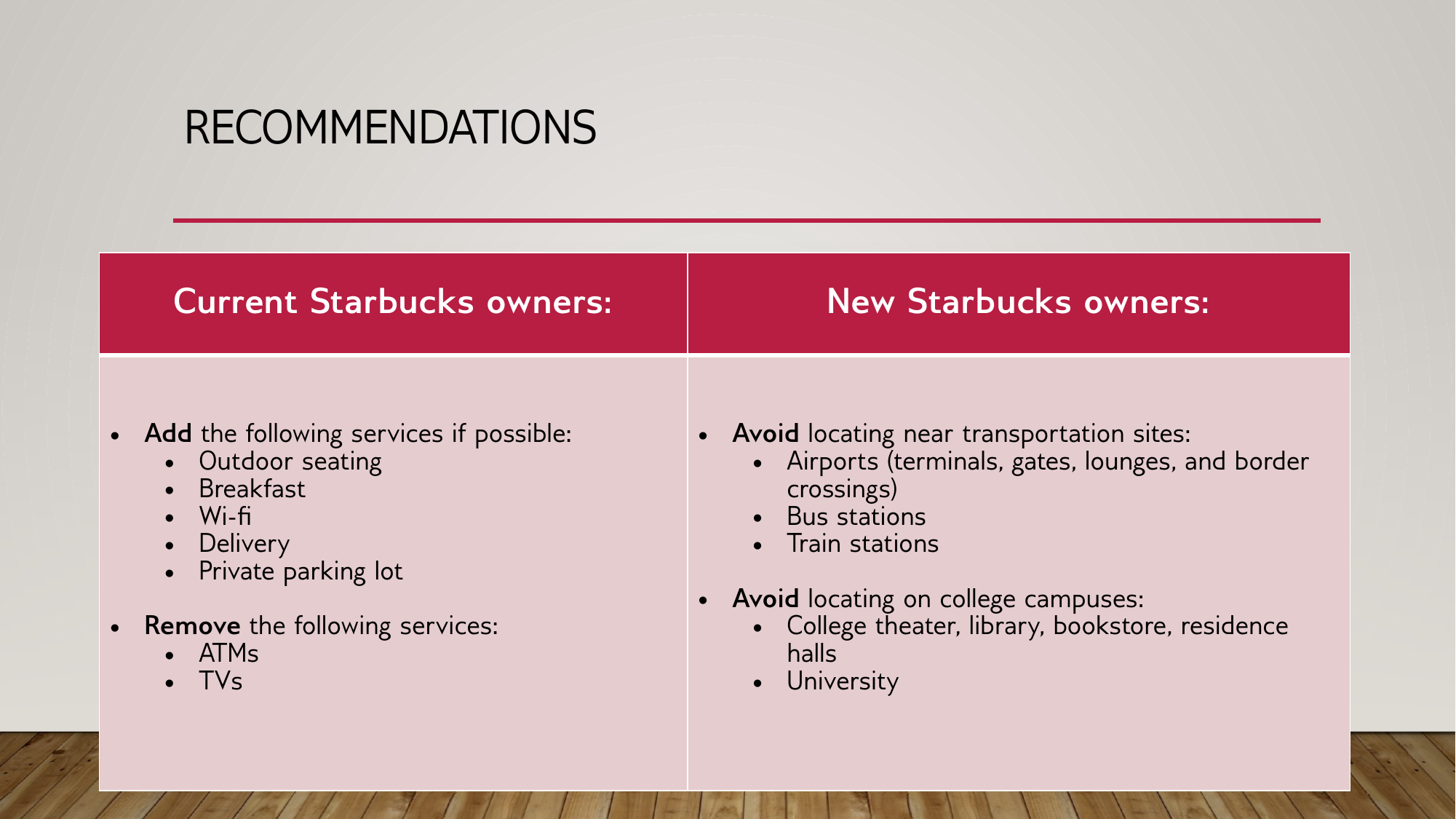

# recommendations
| Current Starbucks owners: | New Starbucks owners: |
| --- | --- |
| Add the following services if possible: Outdoor seating Breakfast Wi-fi Delivery Private parking lot Remove the following services: ATMs TVs | Avoid locating near transportation sites: Airports (terminals, gates, lounges, and border crossings) Bus stations Train stations Avoid locating on college campuses: College theater, library, bookstore, residence halls University |